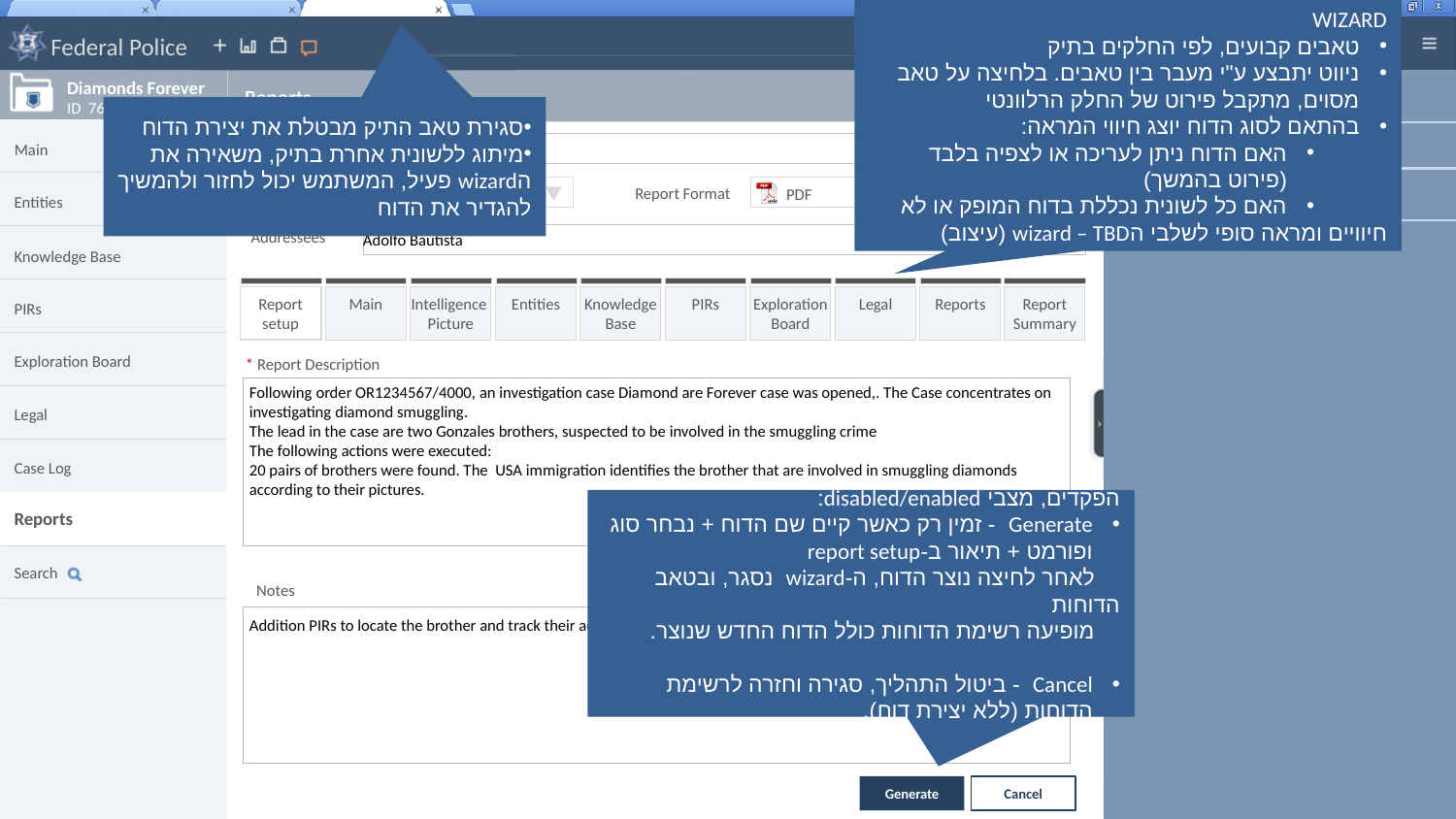

WIZARD
טאבים קבועים, לפי החלקים בתיק
ניווט יתבצע ע"י מעבר בין טאבים. בלחיצה על טאב מסוים, מתקבל פירוט של החלק הרלוונטי
בהתאם לסוג הדוח יוצג חיווי המראה:
האם הדוח ניתן לעריכה או לצפיה בלבד (פירוט בהמשך)
האם כל לשונית נכללת בדוח המופק או לא
חיוויים ומראה סופי לשלבי הwizard – TBD (עיצוב)
Reports
סגירת טאב התיק מבטלת את יצירת הדוח
מיתוג ללשונית אחרת בתיק, משאירה את הwizard פעיל, המשתמש יכול לחזור ולהמשיך להגדיר את הדוח
CaseName_date_time
Full
הפקדים, מצבי disabled/enabled:
Generate  - זמין רק כאשר קיים שם הדוח + נבחר סוג ופורמט + תיאור ב-report setup
    לאחר לחיצה נוצר הדוח, ה-wizard  נסגר, ובטאב הדוחות
    מופיעה רשימת הדוחות כולל הדוח החדש שנוצר.

Cancel  - ביטול התהליך, סגירה וחזרה לרשימת הדוחות (ללא יצירת דוח).